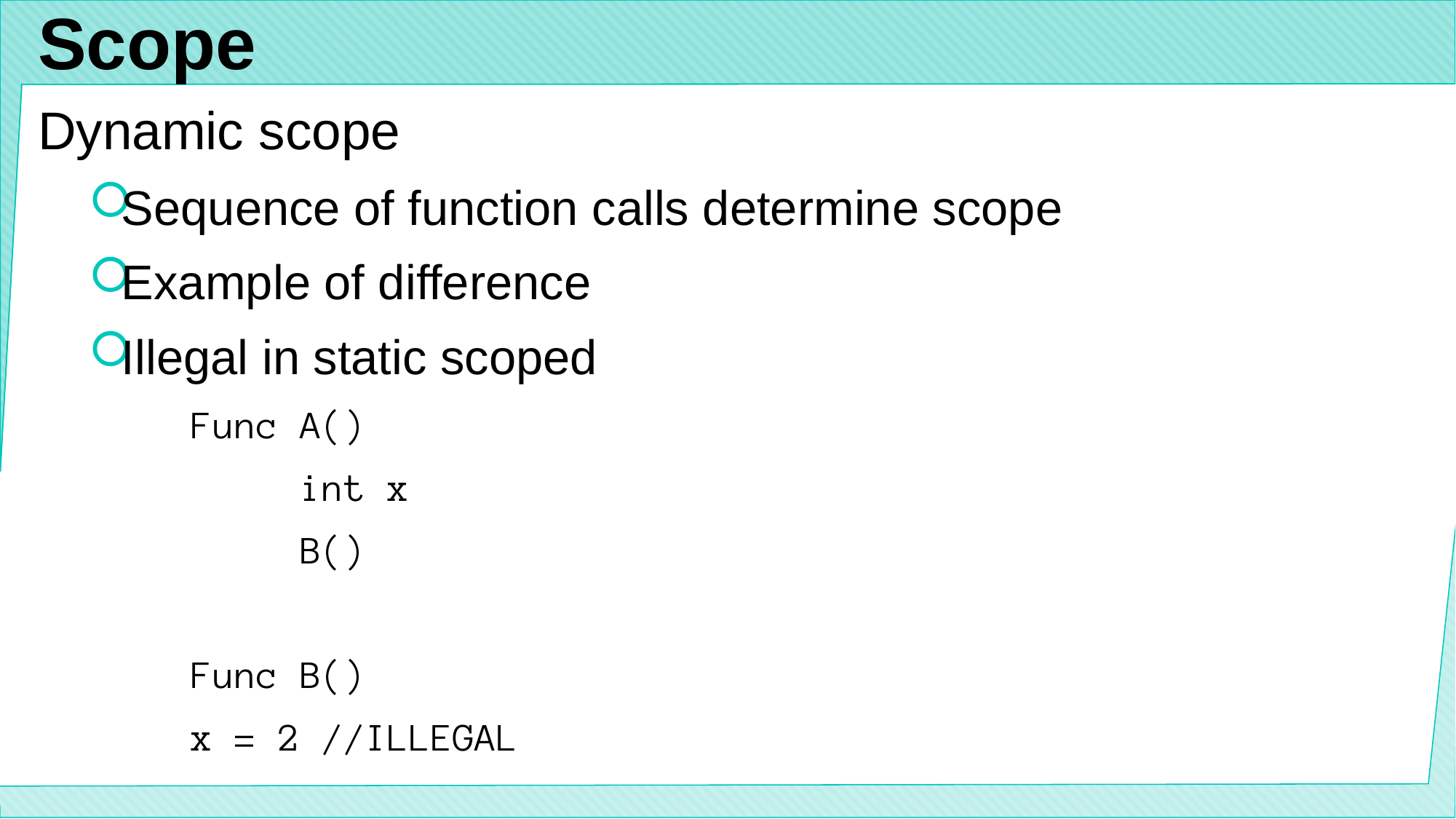

# Scope
Dynamic scope
Sequence of function calls determine scope
Example of difference
Illegal in static scoped
Func A()
     int x
     B()

Func B()
	x = 2 //ILLEGAL